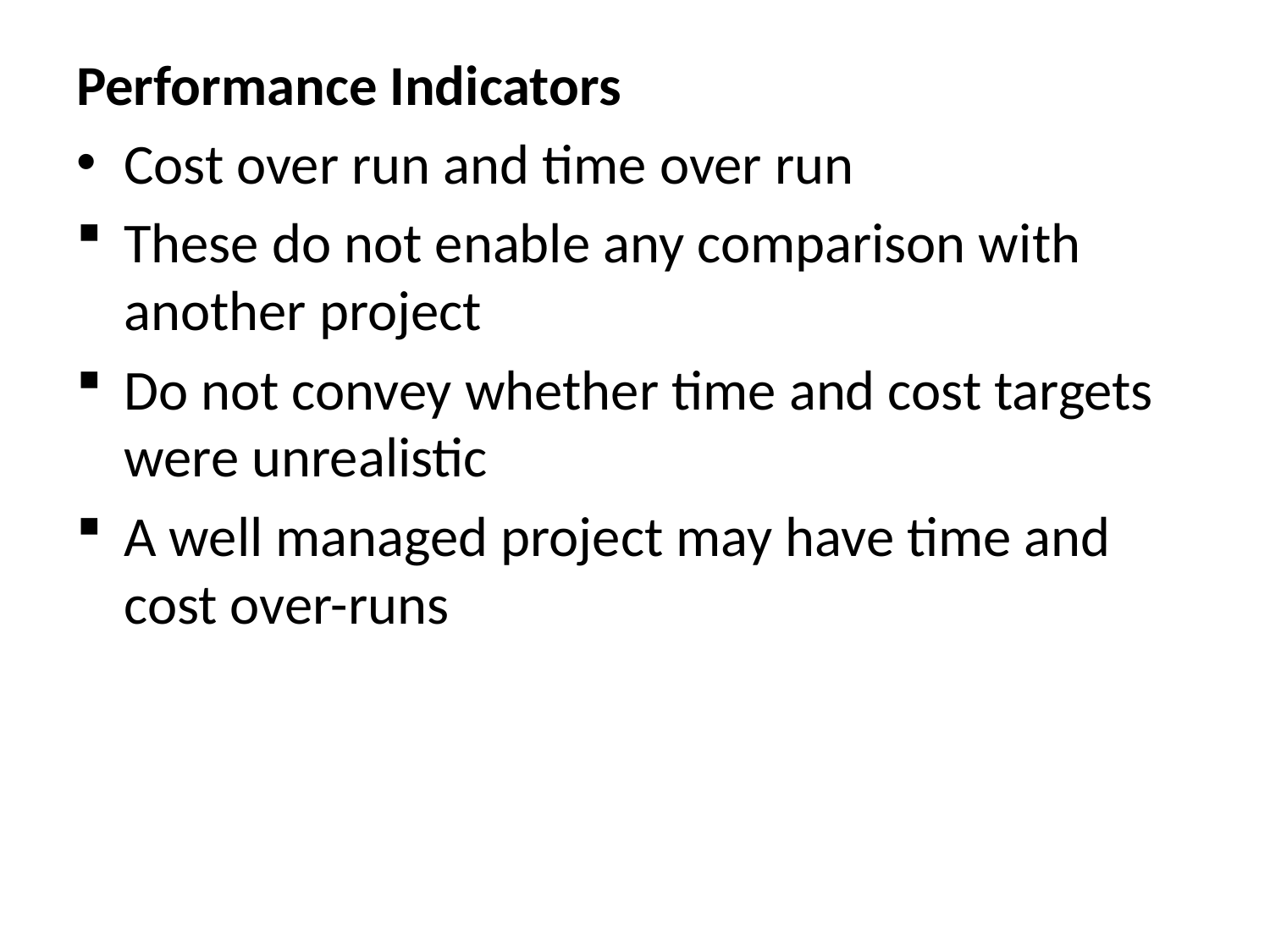

Performance Indicators
Cost over run and time over run
These do not enable any comparison with another project
Do not convey whether time and cost targets were unrealistic
A well managed project may have time and cost over-runs